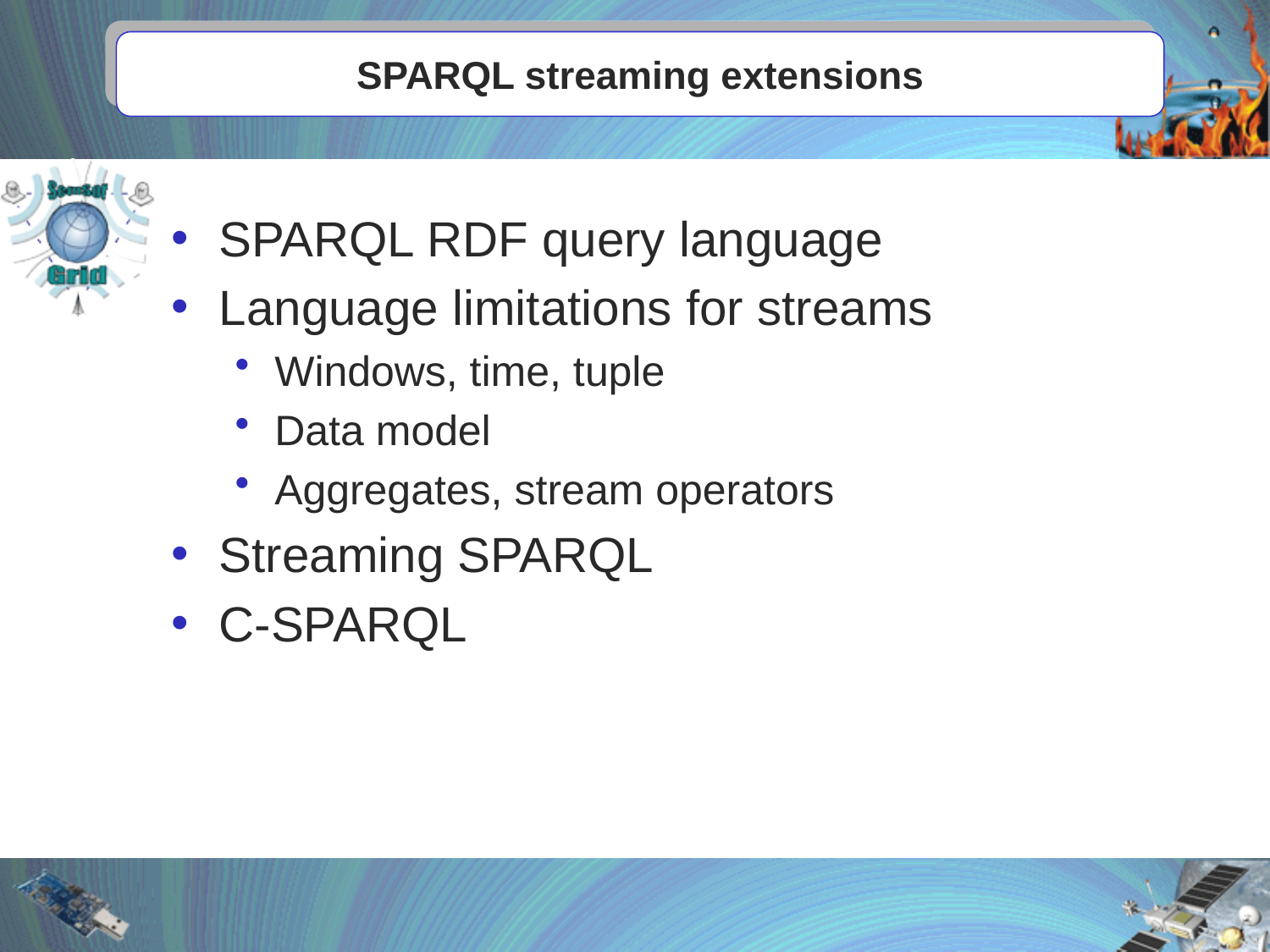

# SPARQL streaming extensions
SPARQL RDF query language
Language limitations for streams
Windows, time, tuple
Data model
Aggregates, stream operators
Streaming SPARQL
C-SPARQL